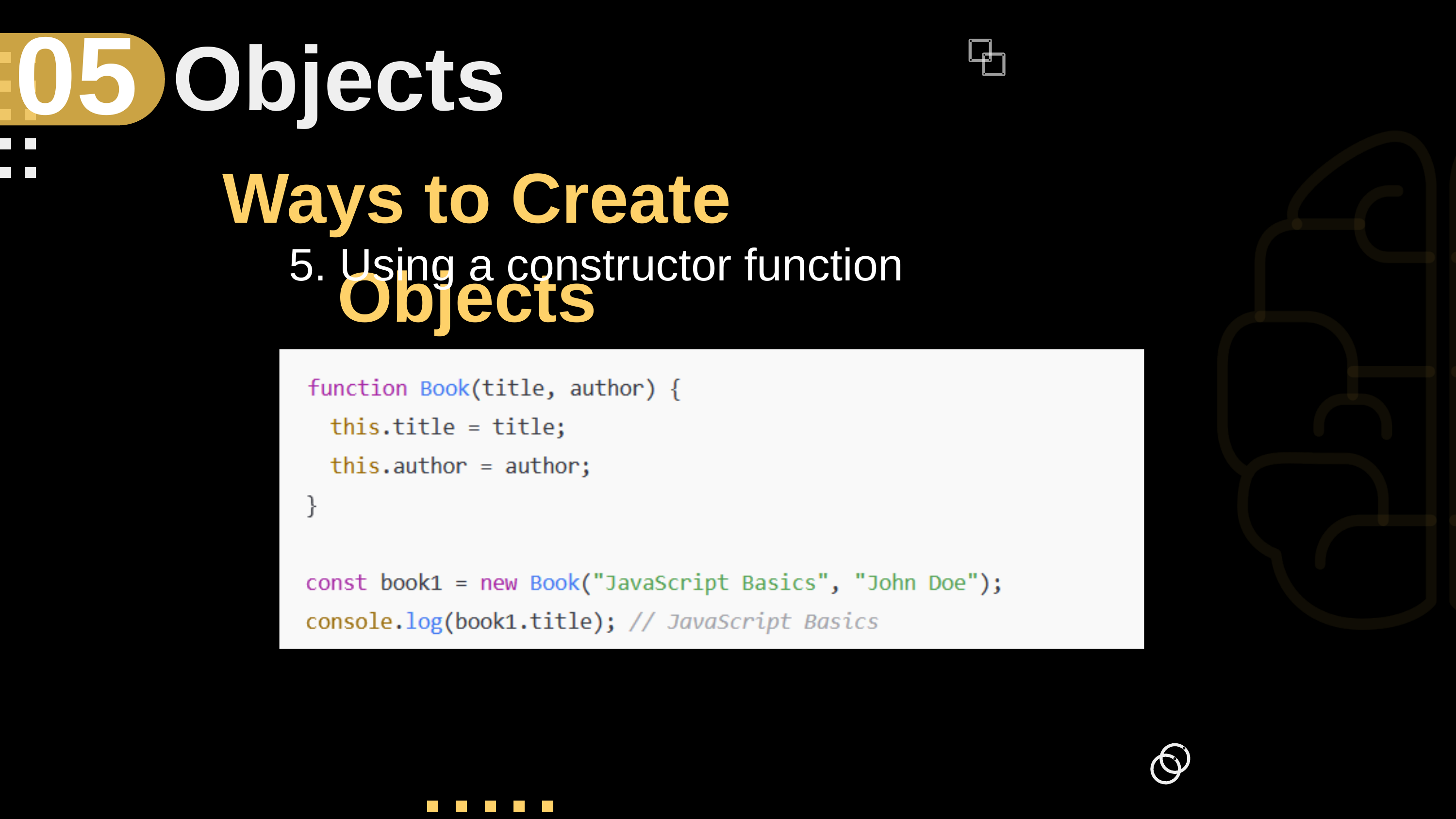

05
Objects

 Ways to Create Objects

5. Using a constructor function